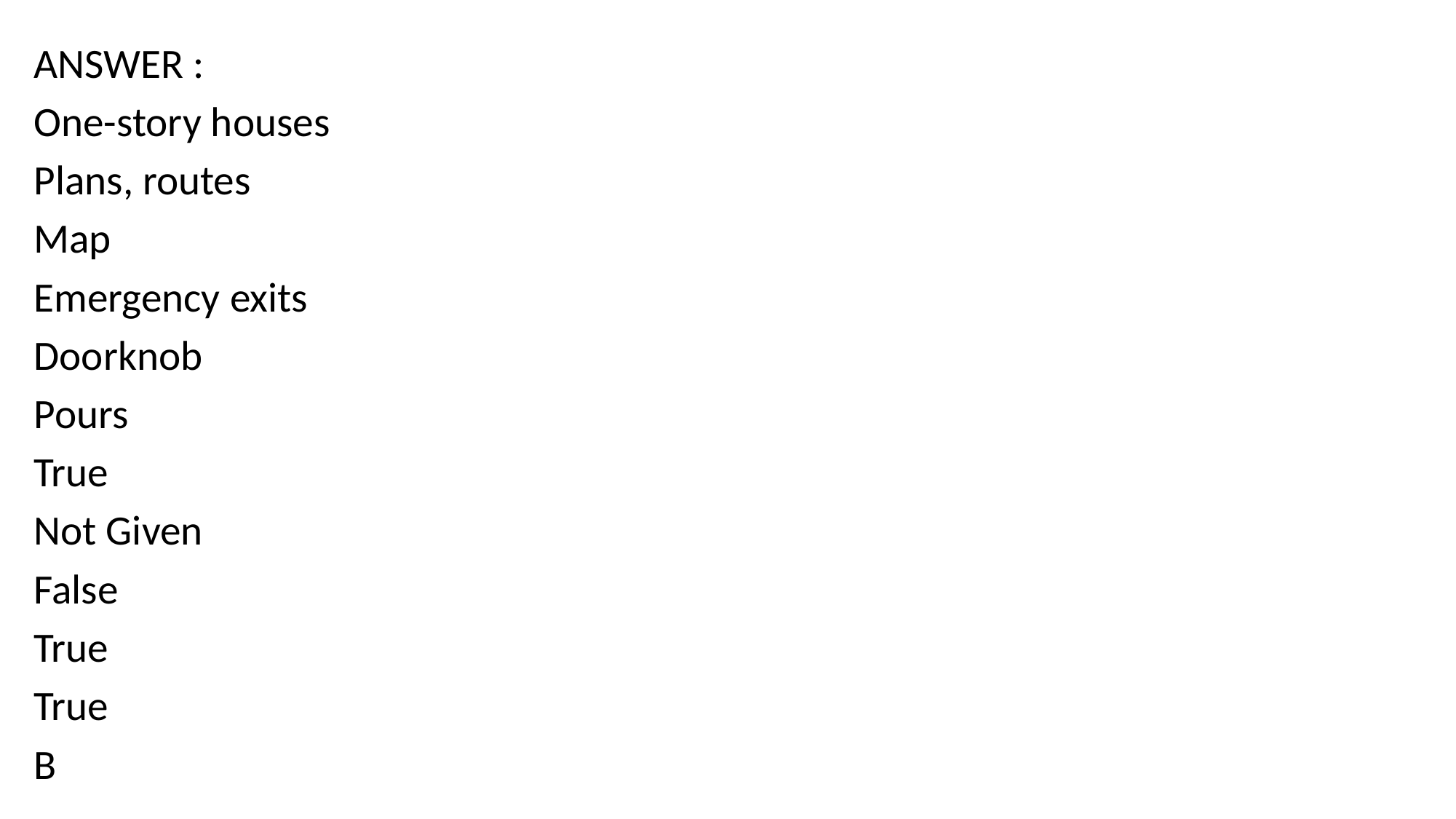

ANSWER :
One-story houses
Plans, routes
Map
Emergency exits
Doorknob
Pours
True
Not Given
False
True
True
B